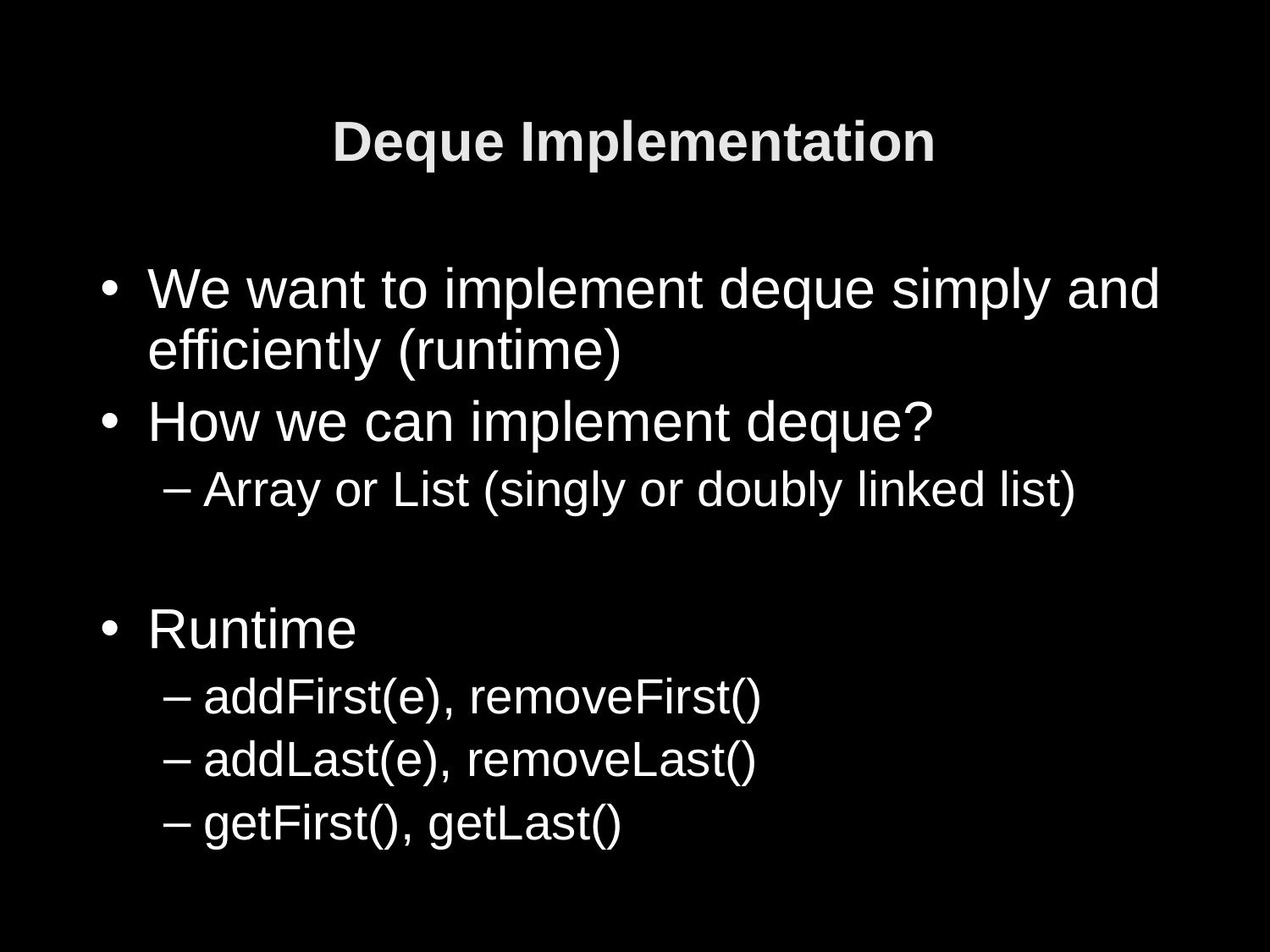

# Deque Implementation
We want to implement deque simply and efficiently (runtime)
How we can implement deque?
Array or List (singly or doubly linked list)

Runtime
addFirst(e), removeFirst()
addLast(e), removeLast()
getFirst(), getLast()